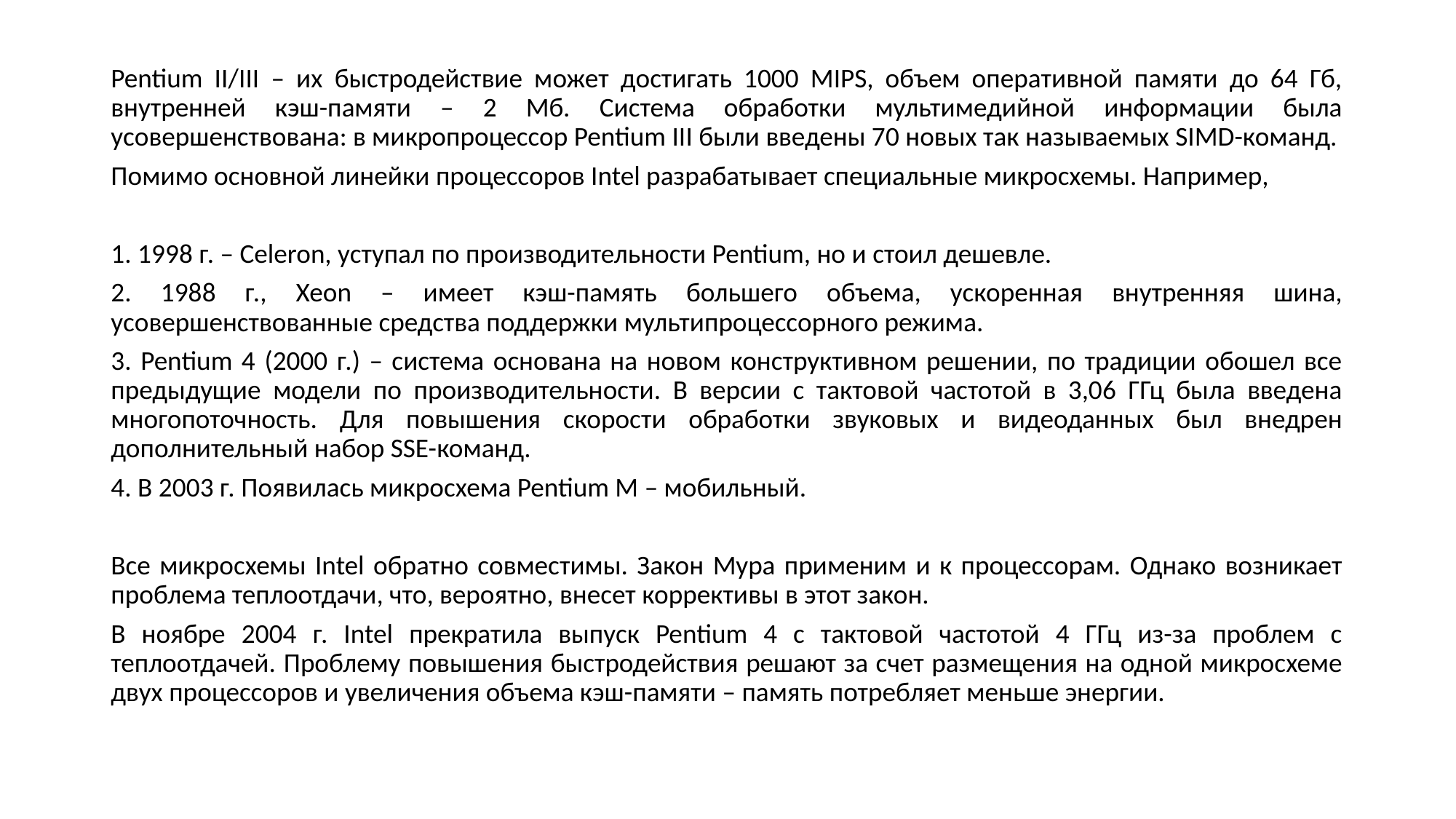

Pentium II/III – их быстродействие может достигать 1000 MIPS, объем оперативной памяти до 64 Гб, внутренней кэш-памяти – 2 Мб. Система обработки мультимедийной информации была усовершенствована: в микропроцессор Pentium III были введены 70 новых так называемых SIMD-команд.
Помимо основной линейки процессоров Intel разрабатывает специальные микросхемы. Например,

1. 1998 г. – Celeron, уступал по производительности Pentium, но и стоил дешевле.
2. 1988 г., Xeon – имеет кэш-память большего объема, ускоренная внутренняя шина, усовершенствованные средства поддержки мультипроцессорного режима.
3. Pentium 4 (2000 г.) – система основана на новом конструктивном решении, по традиции обошел все предыдущие модели по производительности. В версии с тактовой частотой в 3,06 ГГц была введена многопоточность. Для повышения скорости обработки звуковых и видеоданных был внедрен дополнительный набор SSE-команд.
4. В 2003 г. Появилась микросхема Pentium M – мобильный.

Все микросхемы Intel обратно совместимы. Закон Мура применим и к процессорам. Однако возникает проблема теплоотдачи, что, вероятно, внесет коррективы в этот закон.
В ноябре 2004 г. Intel прекратила выпуск Pentium 4 с тактовой частотой 4 ГГц из-за проблем с теплоотдачей. Проблему повышения быстродействия решают за счет размещения на одной микросхеме двух процессоров и увеличения объема кэш-памяти – память потребляет меньше энергии.